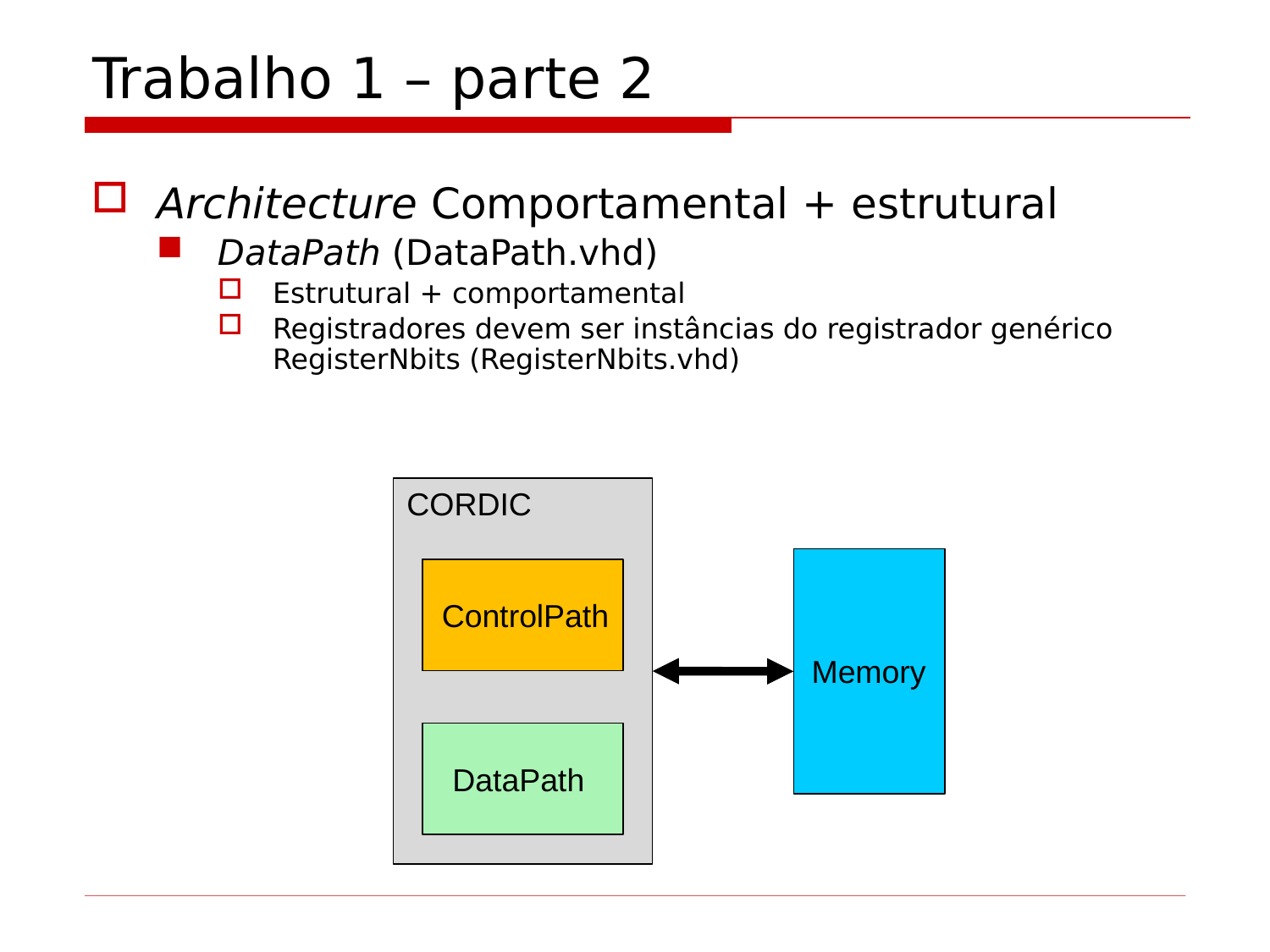

# Trabalho 1 – parte 2
Architecture Comportamental + estrutural
DataPath (DataPath.vhd)
Estrutural + comportamental
Registradores devem ser instâncias do registrador genérico RegisterNbits (RegisterNbits.vhd)

CORDIC

ControlPath
Memory

DataPath